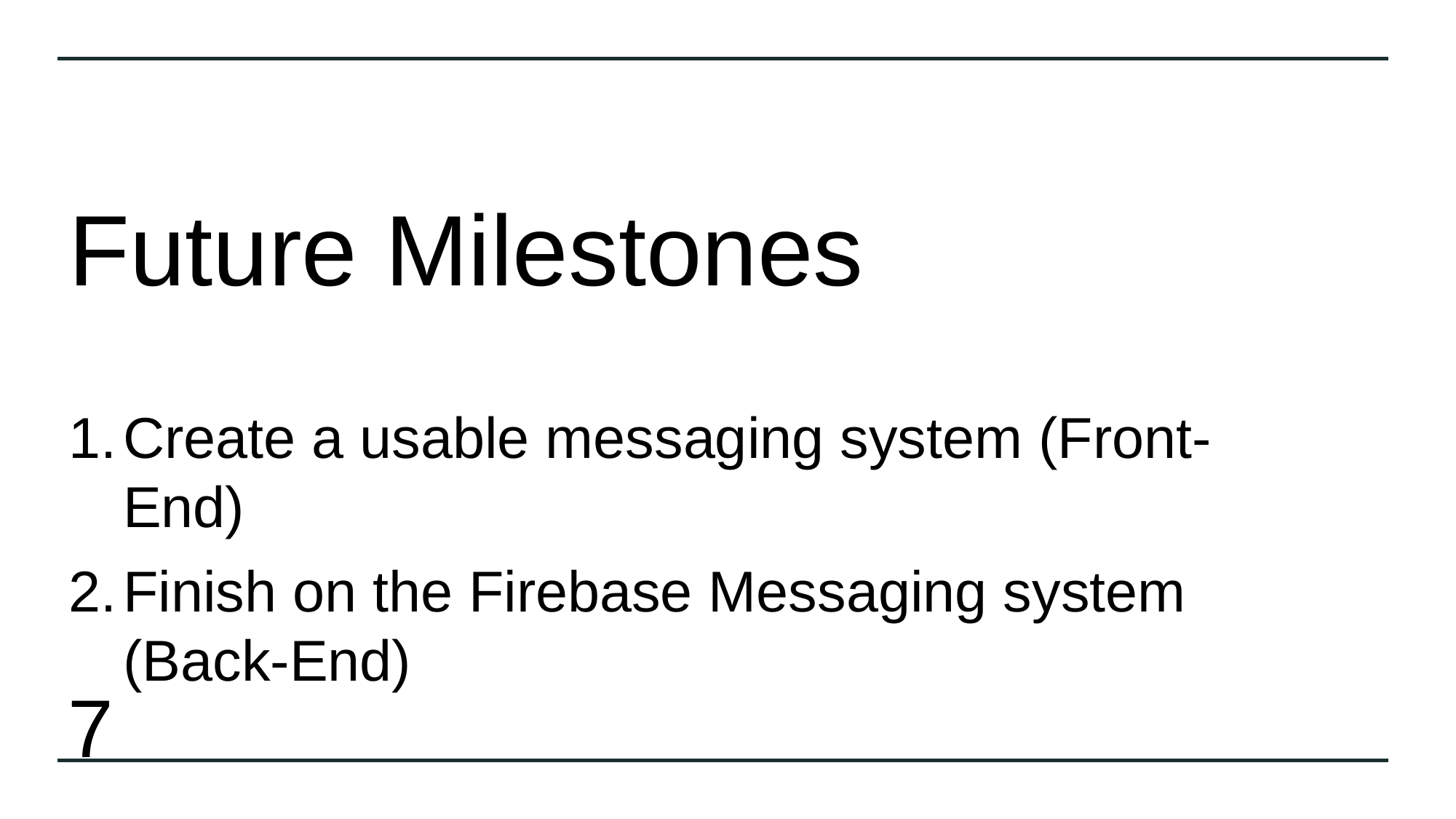

# Future Milestones
Create a usable messaging system (Front-End)
Finish on the Firebase Messaging system (Back-End)
7